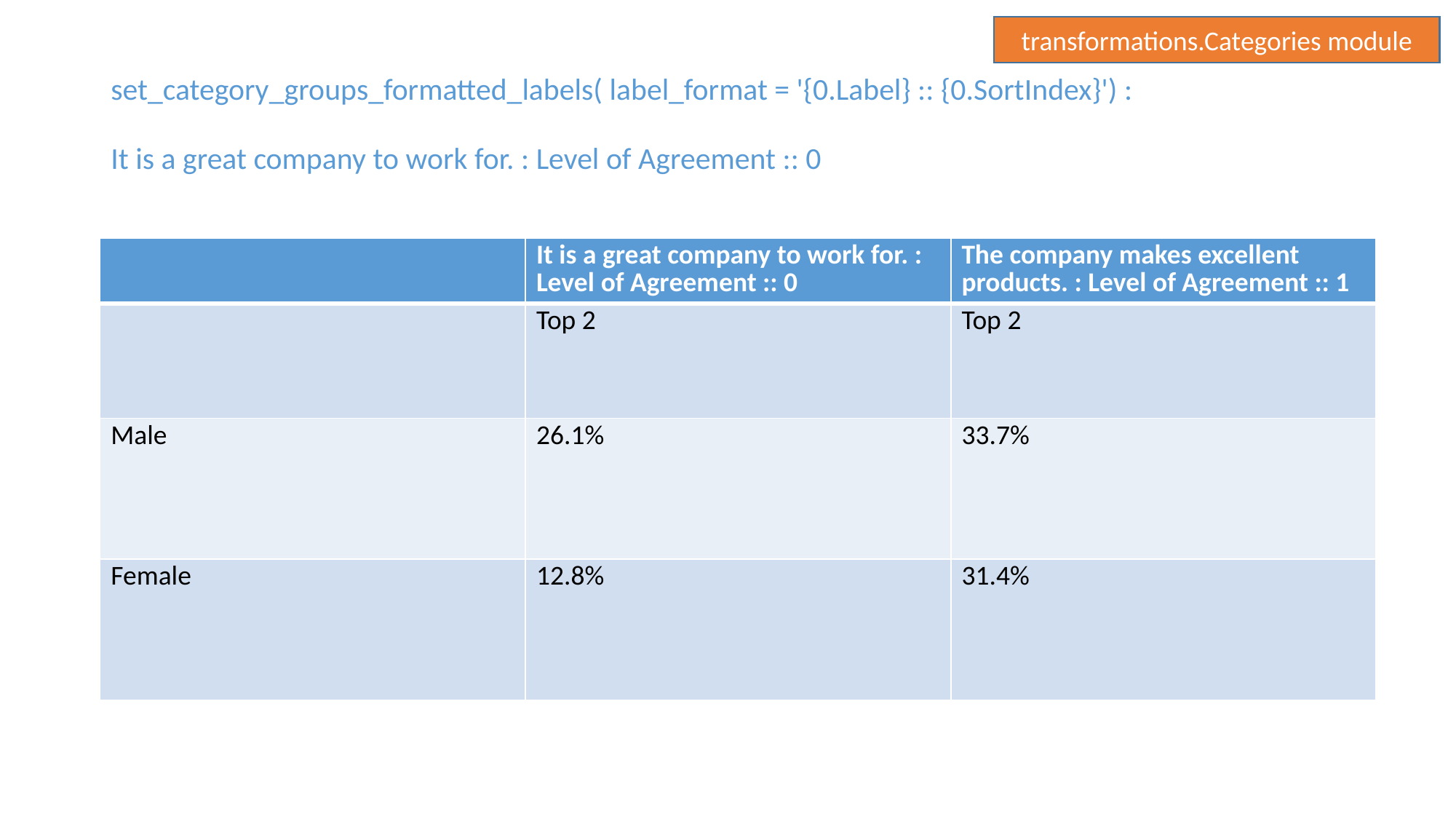

transformations.Categories module
# set_category_groups_formatted_labels( label_format = '{0.Label} :: {0.SortIndex}') :

It is a great company to work for. : Level of Agreement :: 0
|  | It is a great company to work for. : Level of Agreement :: 0 | The company makes excellent products. : Level of Agreement :: 1 |
| --- | --- | --- |
|  | Top 2 | Top 2 |
| Male | 26.1% | 33.7% |
| Female | 12.8% | 31.4% |